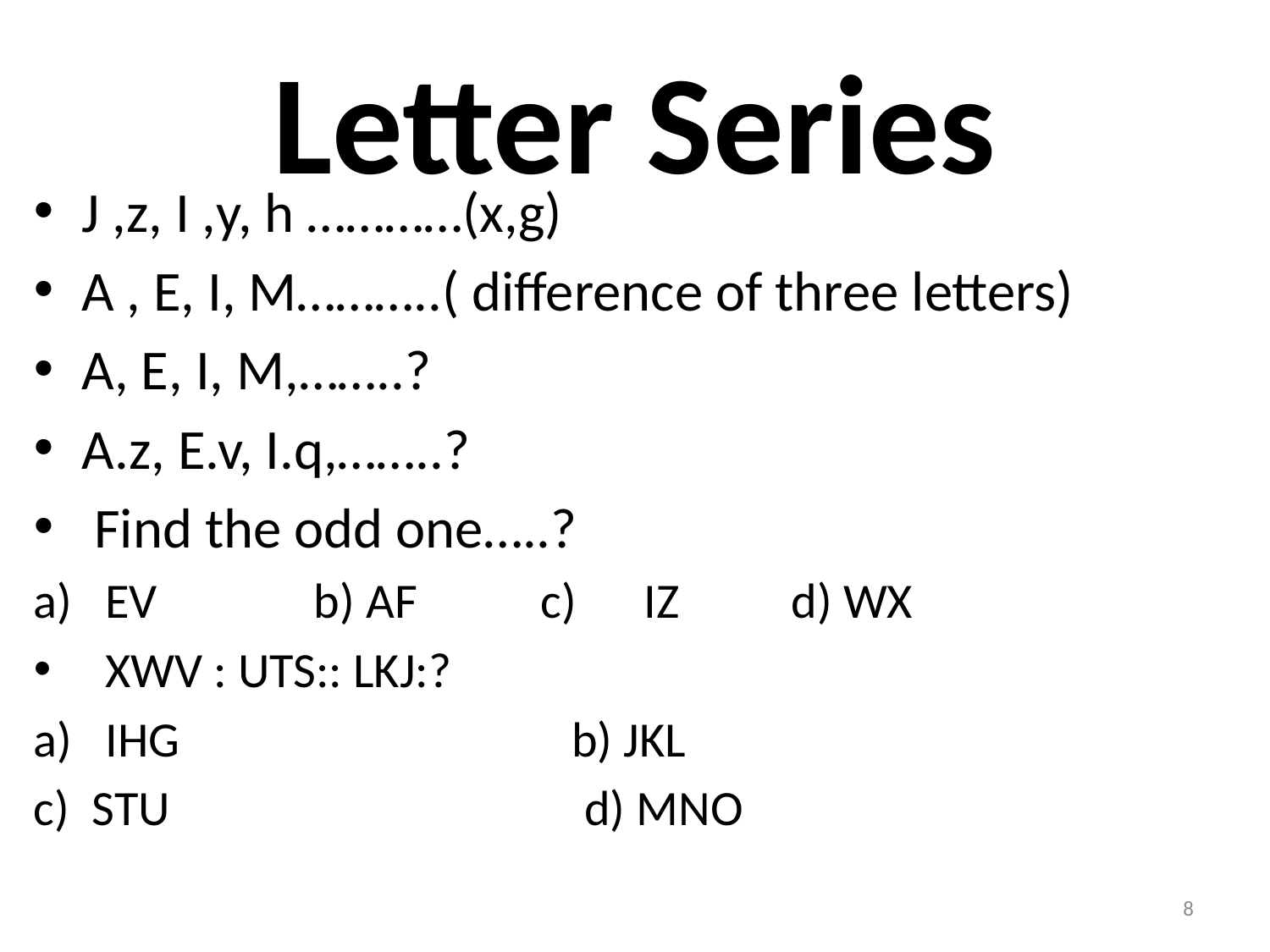

# Letter Series
J ,z, I ,y, h …………(x,g)
A , E, I, M………..( difference of three letters)
A, E, I, M,……..?
A.z, E.v, I.q,……..?
 Find the odd one…..?
EV              b) AF           c)      IZ          d) WX
XWV : UTS:: LKJ:?
IHG                                   b) JKL
c)  STU                                     d) MNO

8